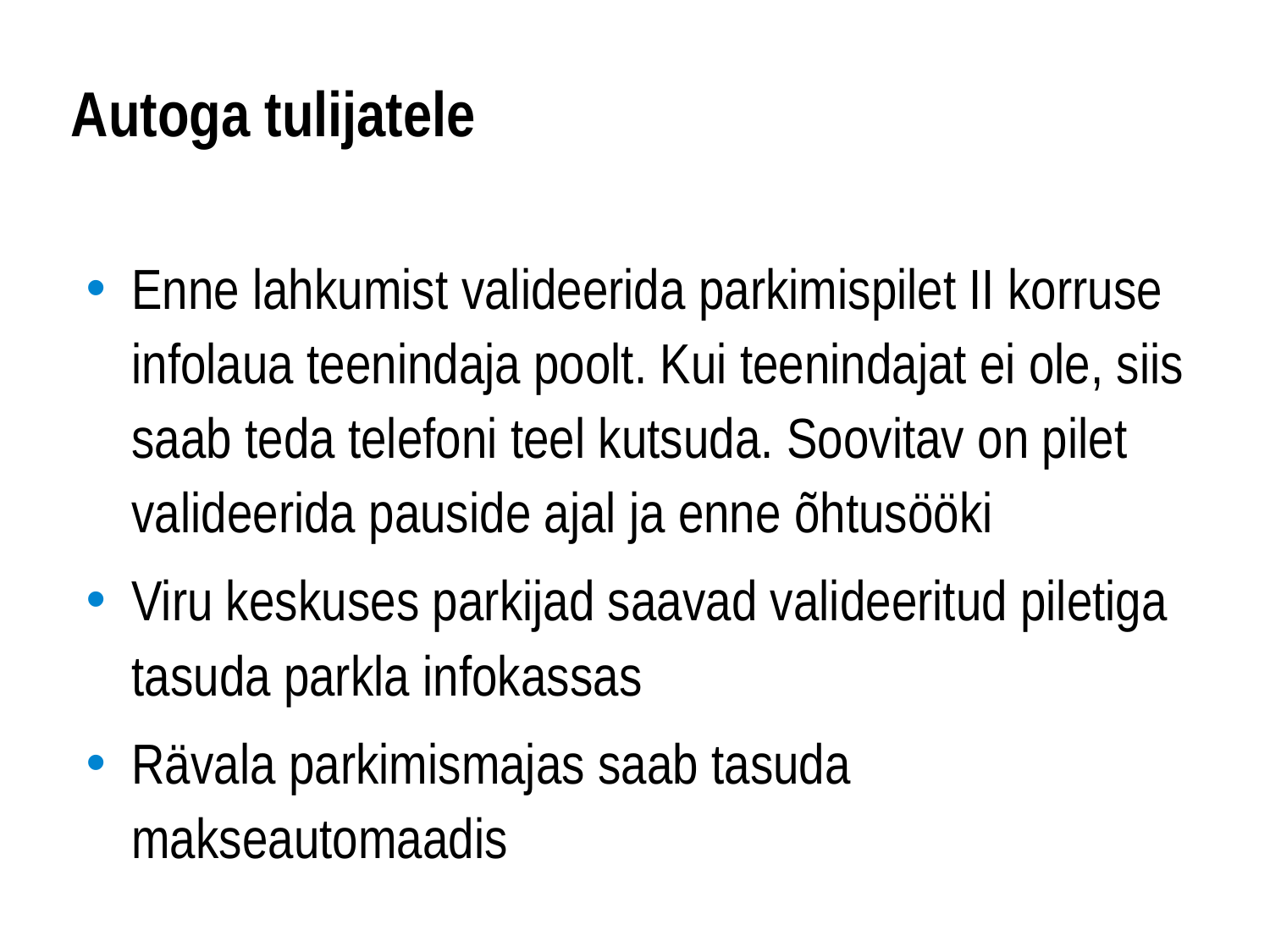

# Autoga tulijatele
Enne lahkumist valideerida parkimispilet II korruse infolaua teenindaja poolt. Kui teenindajat ei ole, siis saab teda telefoni teel kutsuda. Soovitav on pilet valideerida pauside ajal ja enne õhtusööki
Viru keskuses parkijad saavad valideeritud piletiga tasuda parkla infokassas
Rävala parkimismajas saab tasuda makseautomaadis